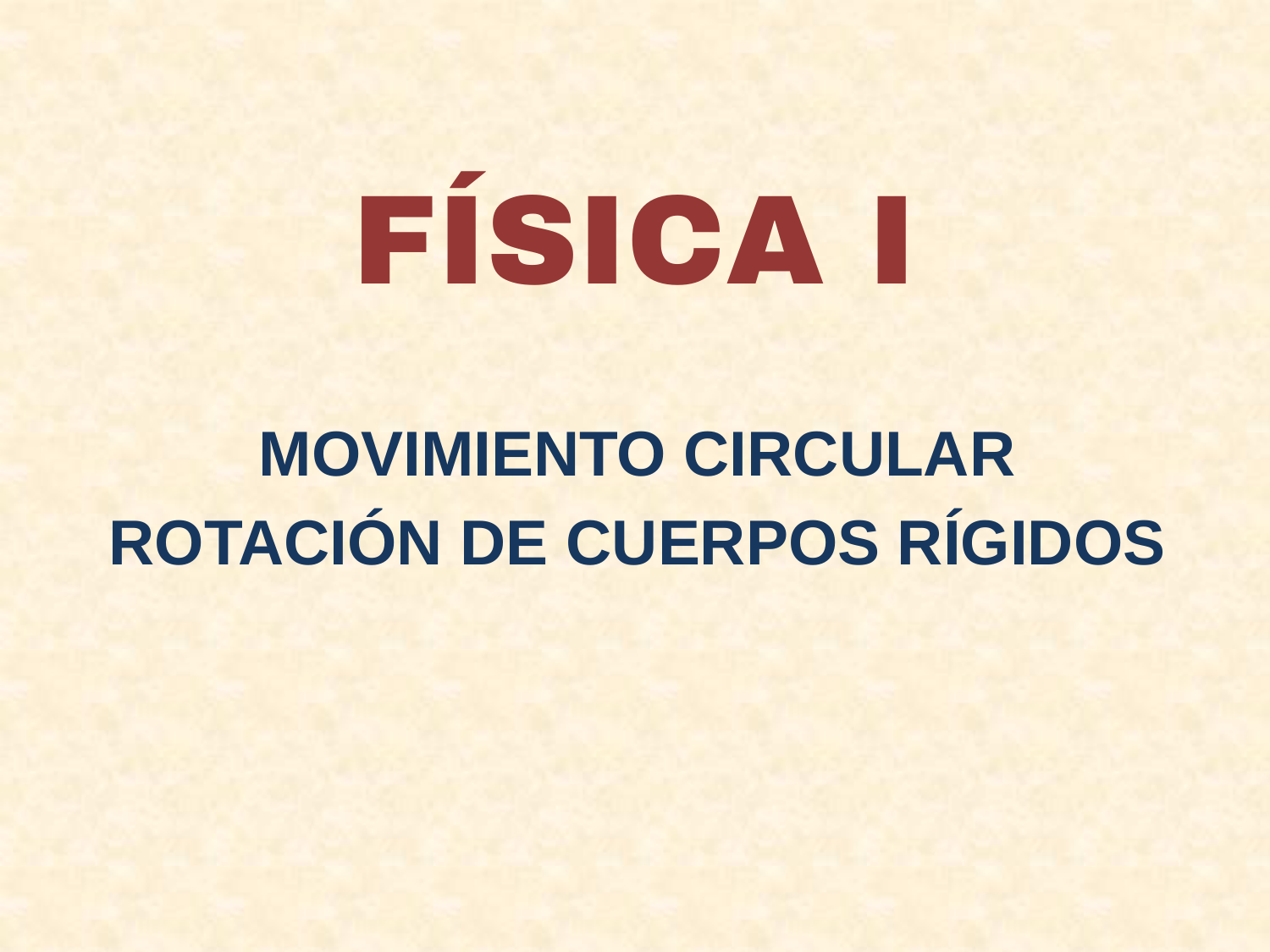

# FÍSICA I
MOVIMIENTO CIRCULAR
ROTACIÓN DE CUERPOS RÍGIDOS